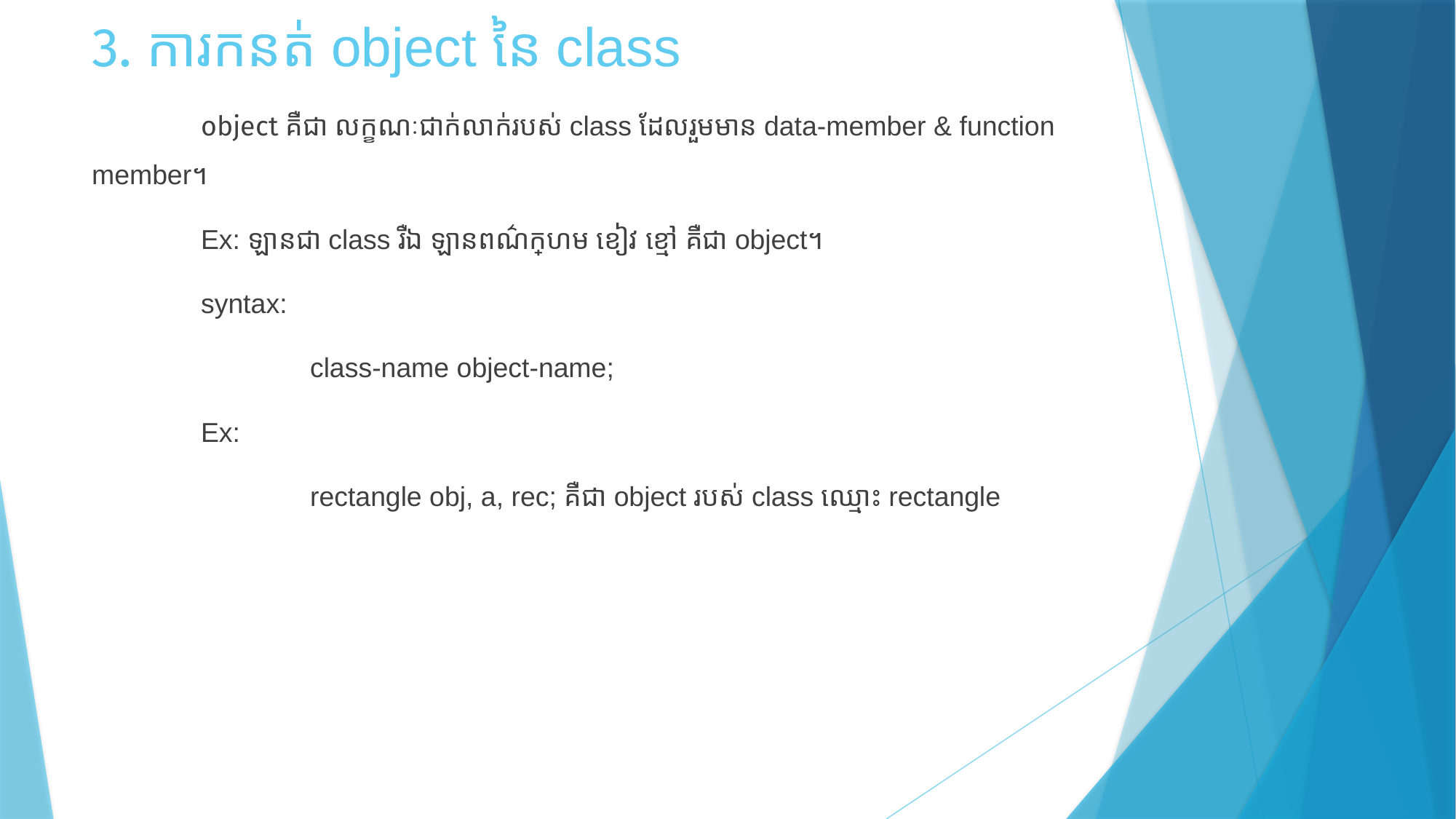

# 3. ការកនត់ object នៃ class
	object គឺជា លក្ខណៈជាក់លាក់របស់ class ដែលរួមមាន​ data-member & function member។
	Ex: ឡានជា class រឺឯ ឡានពណ៌ក្រហម ខៀវ ខ្មៅ គឺជា object។
	syntax:
		class-name object-name;
	Ex:
		rectangle obj, a, rec; គឺជា object របស់ class ឈ្មោះ rectangle